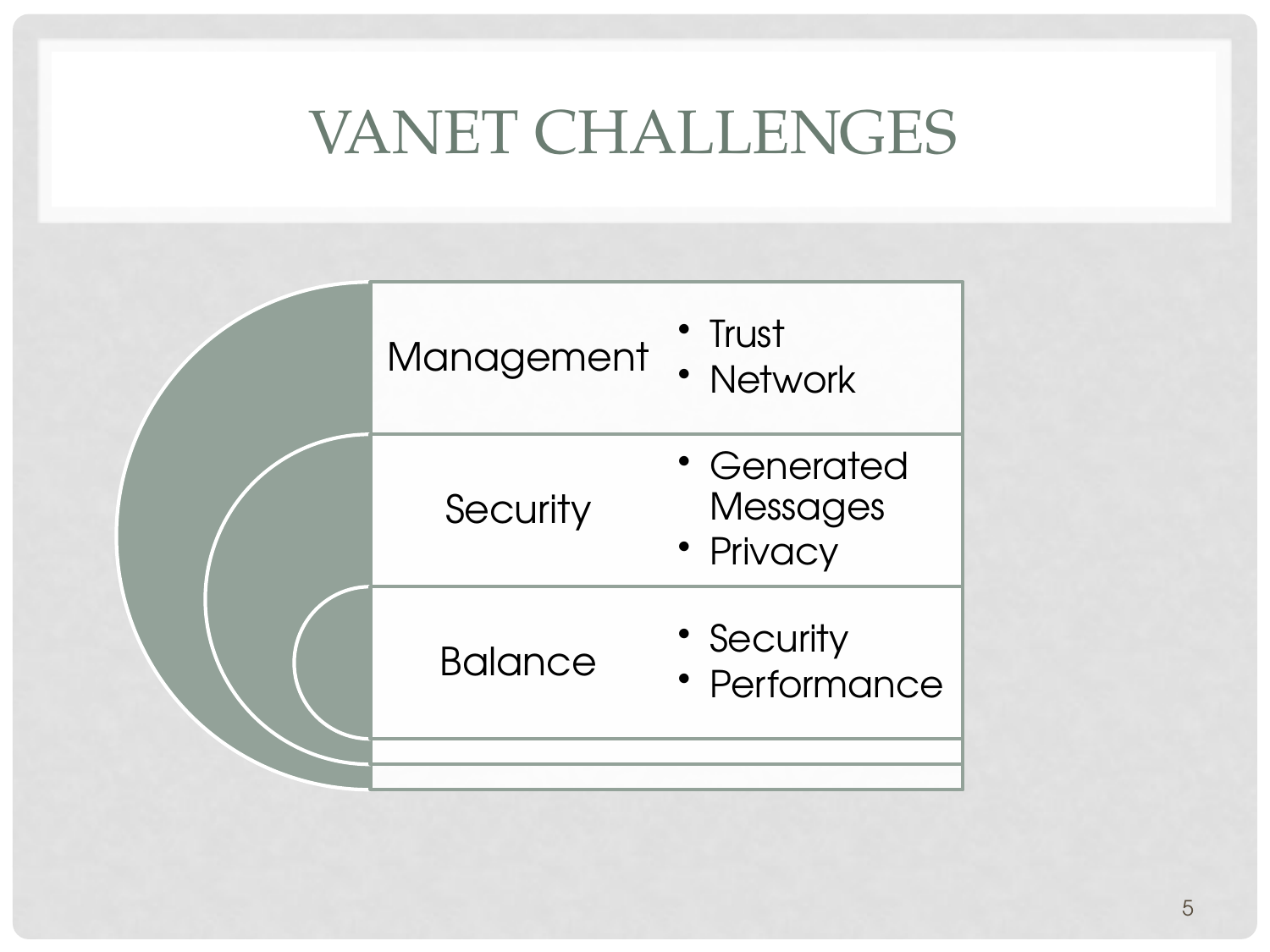

# VANET challenges
Management
Security
Balance
Trust
Network
Generated Messages
Privacy
Security
Performance
5